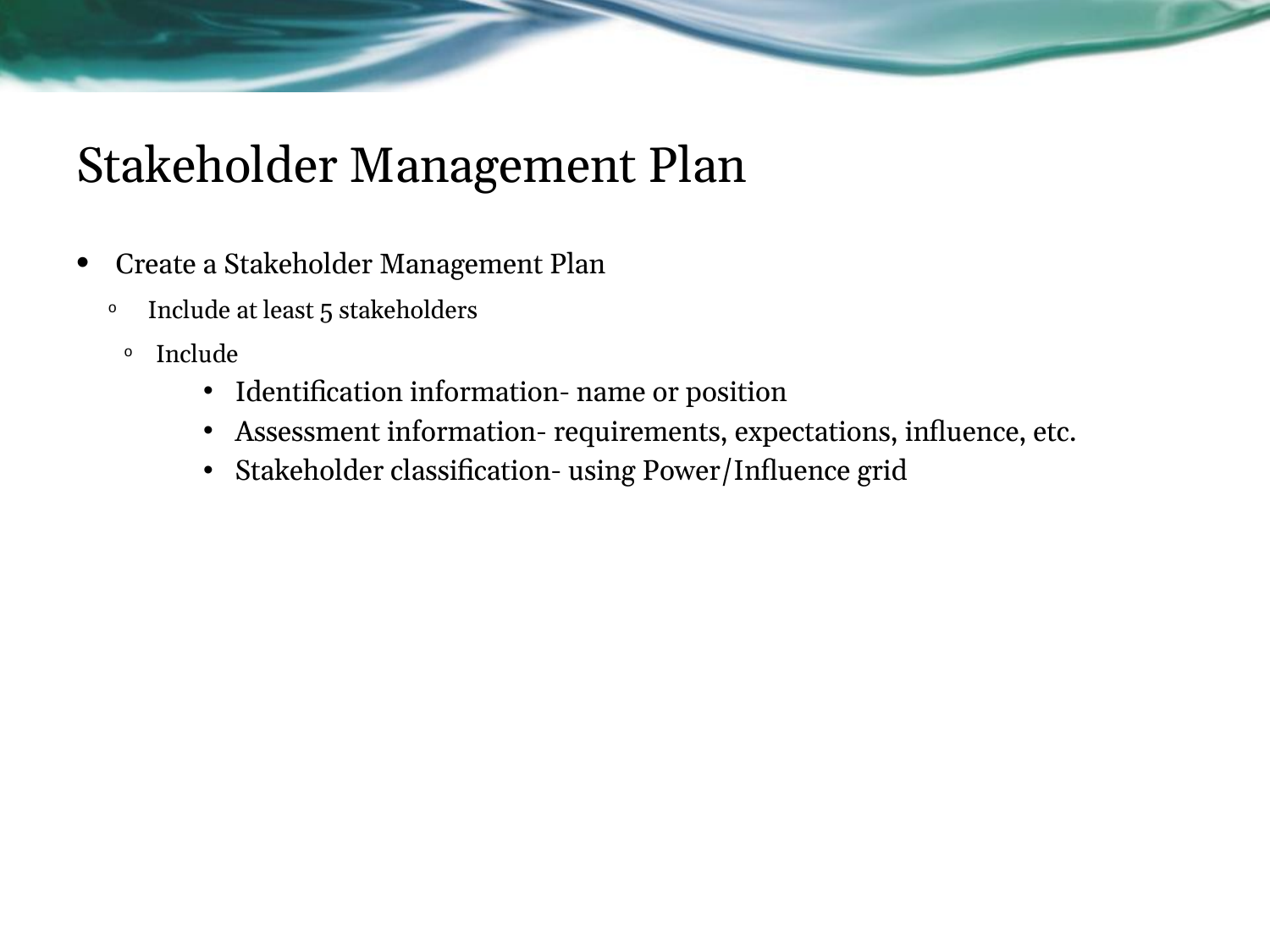

# Stakeholder Management Plan
Create a Stakeholder Management Plan
Include at least 5 stakeholders
Include
Identification information- name or position
Assessment information- requirements, expectations, influence, etc.
Stakeholder classification- using Power/Influence grid